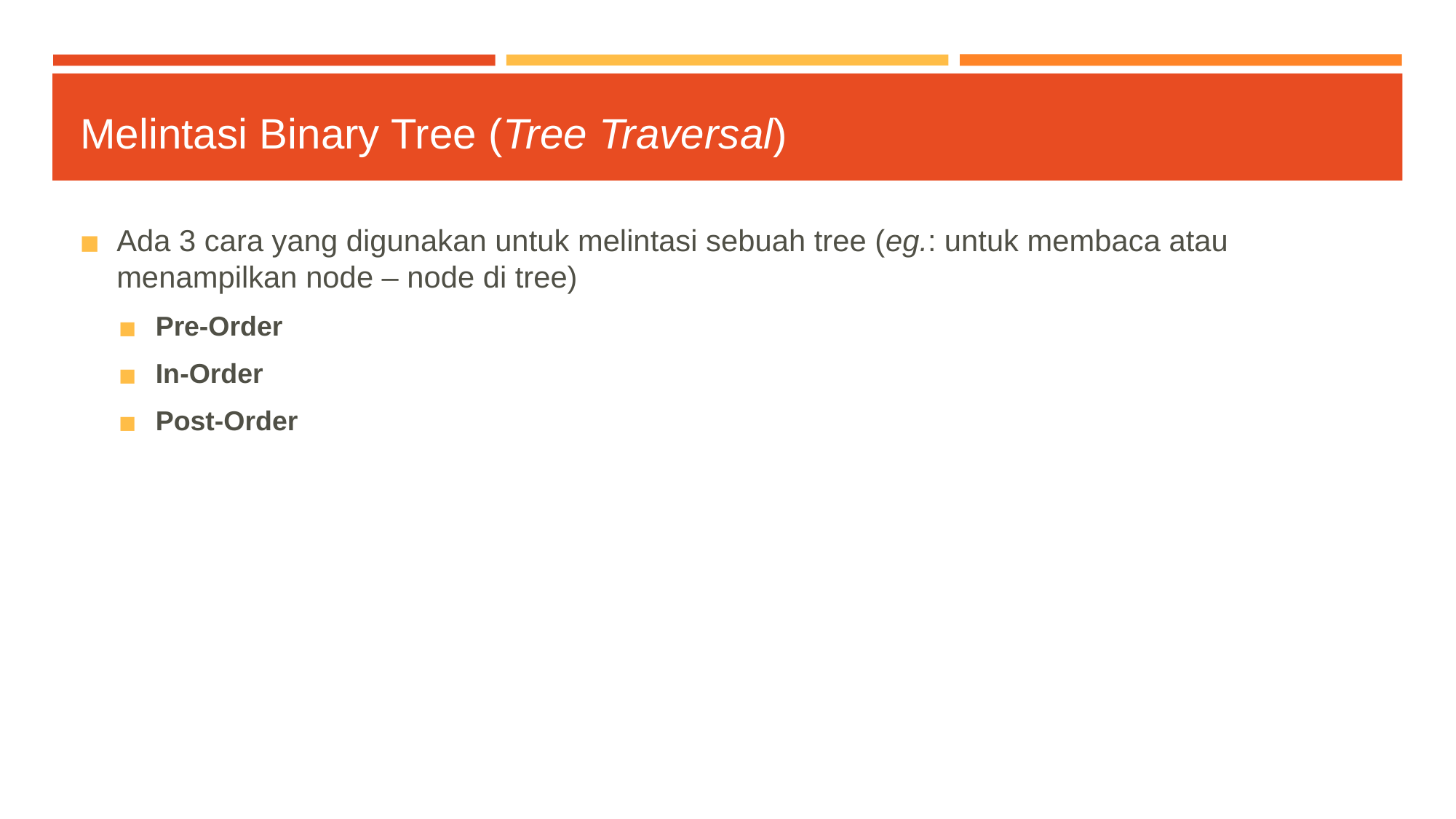

# Melintasi Binary Tree (Tree Traversal)
Ada 3 cara yang digunakan untuk melintasi sebuah tree (eg.: untuk membaca atau menampilkan node – node di tree)
Pre-Order
In-Order
Post-Order